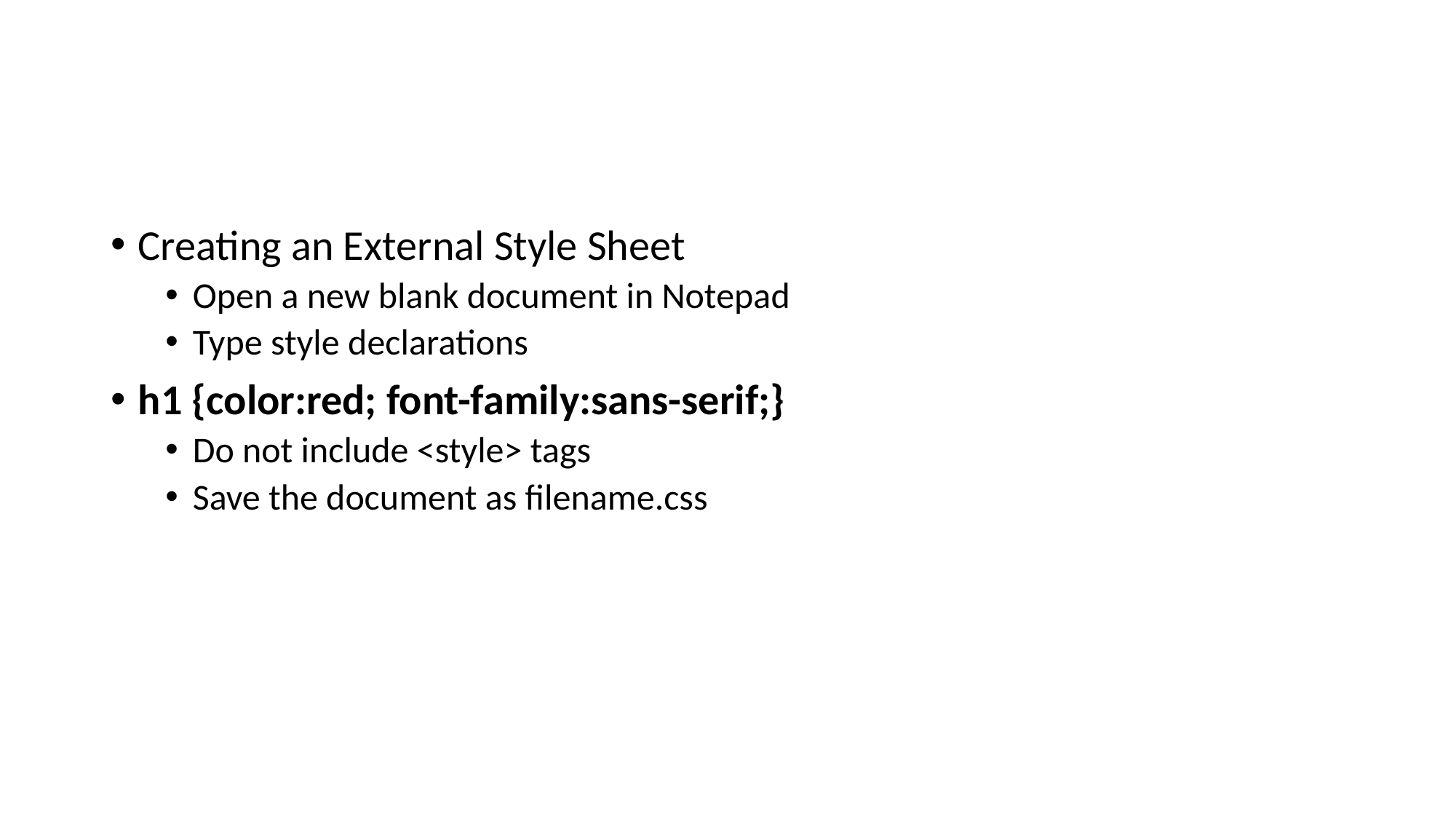

#
Creating an External Style Sheet
Open a new blank document in Notepad
Type style declarations
h1 {color:red; font-family:sans-serif;}
Do not include <style> tags
Save the document as filename.css